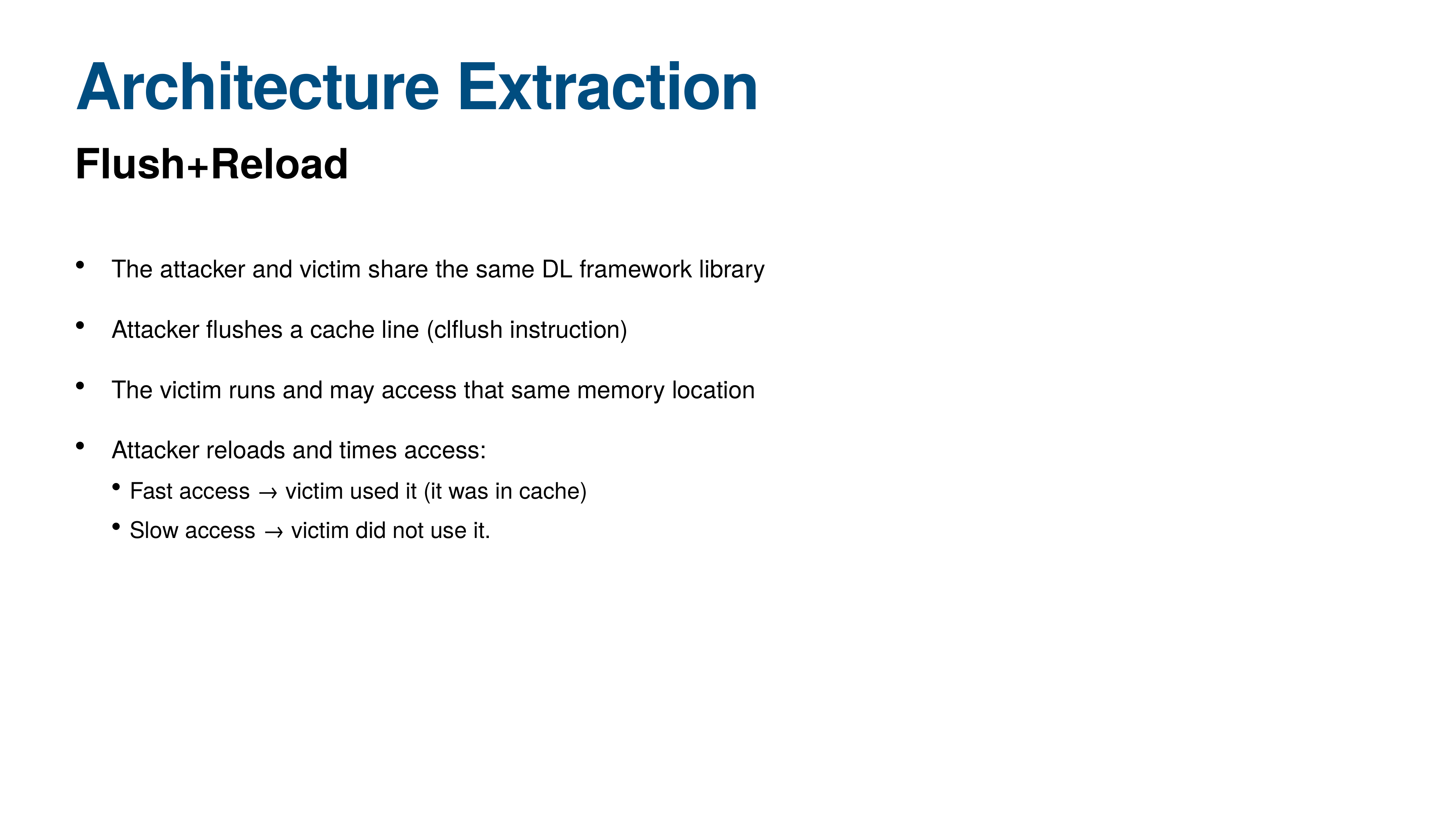

# Architecture Extraction
Flush+Reload
The attacker and victim share the same DL framework library
Attacker flushes a cache line (clflush instruction)
The victim runs and may access that same memory location
Attacker reloads and times access:
Fast access → victim used it (it was in cache)
Slow access → victim did not use it.